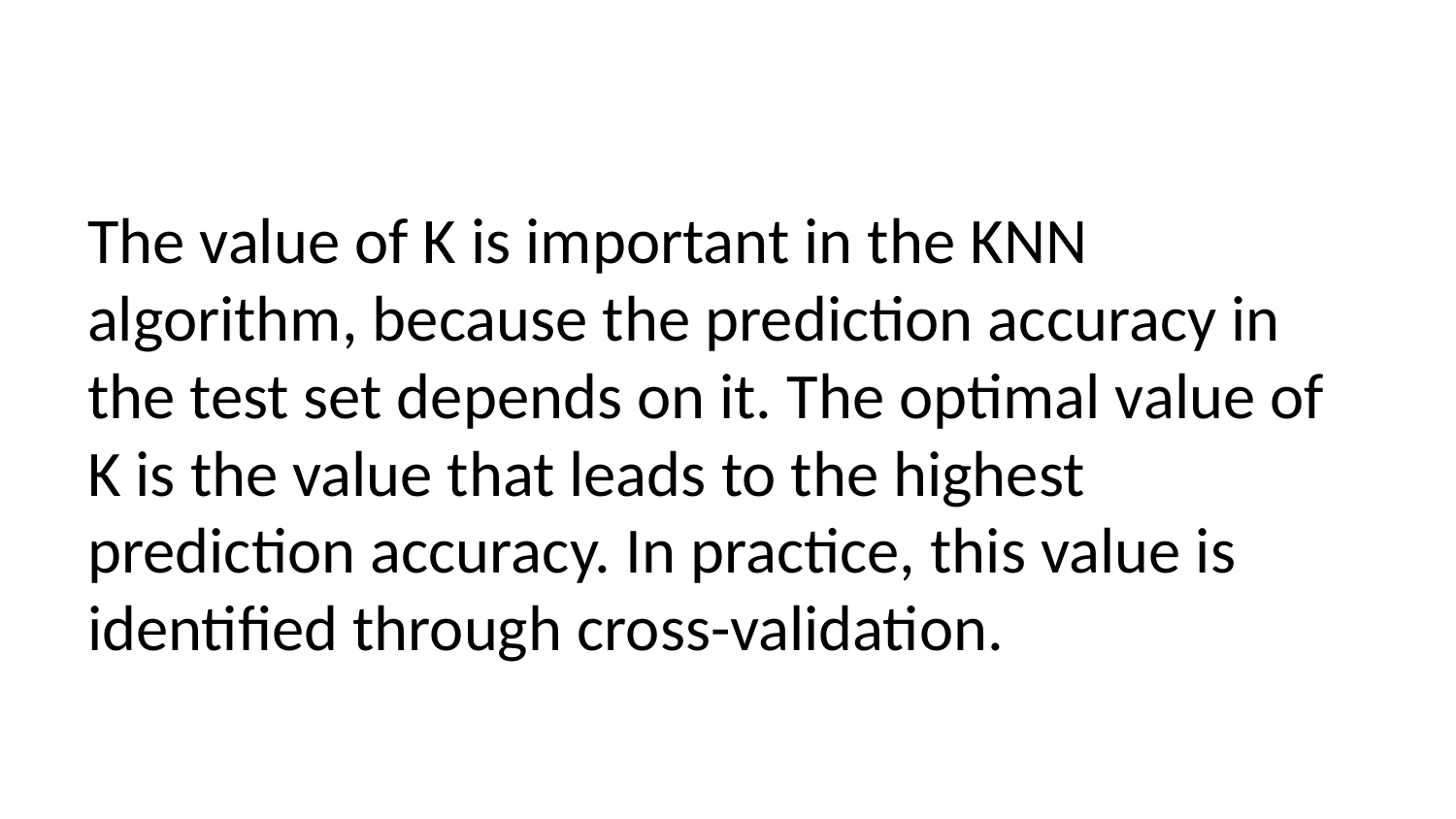

The value of K is important in the KNN algorithm, because the prediction accuracy in the test set depends on it. The optimal value of K is the value that leads to the highest prediction accuracy. In practice, this value is identified through cross-validation.